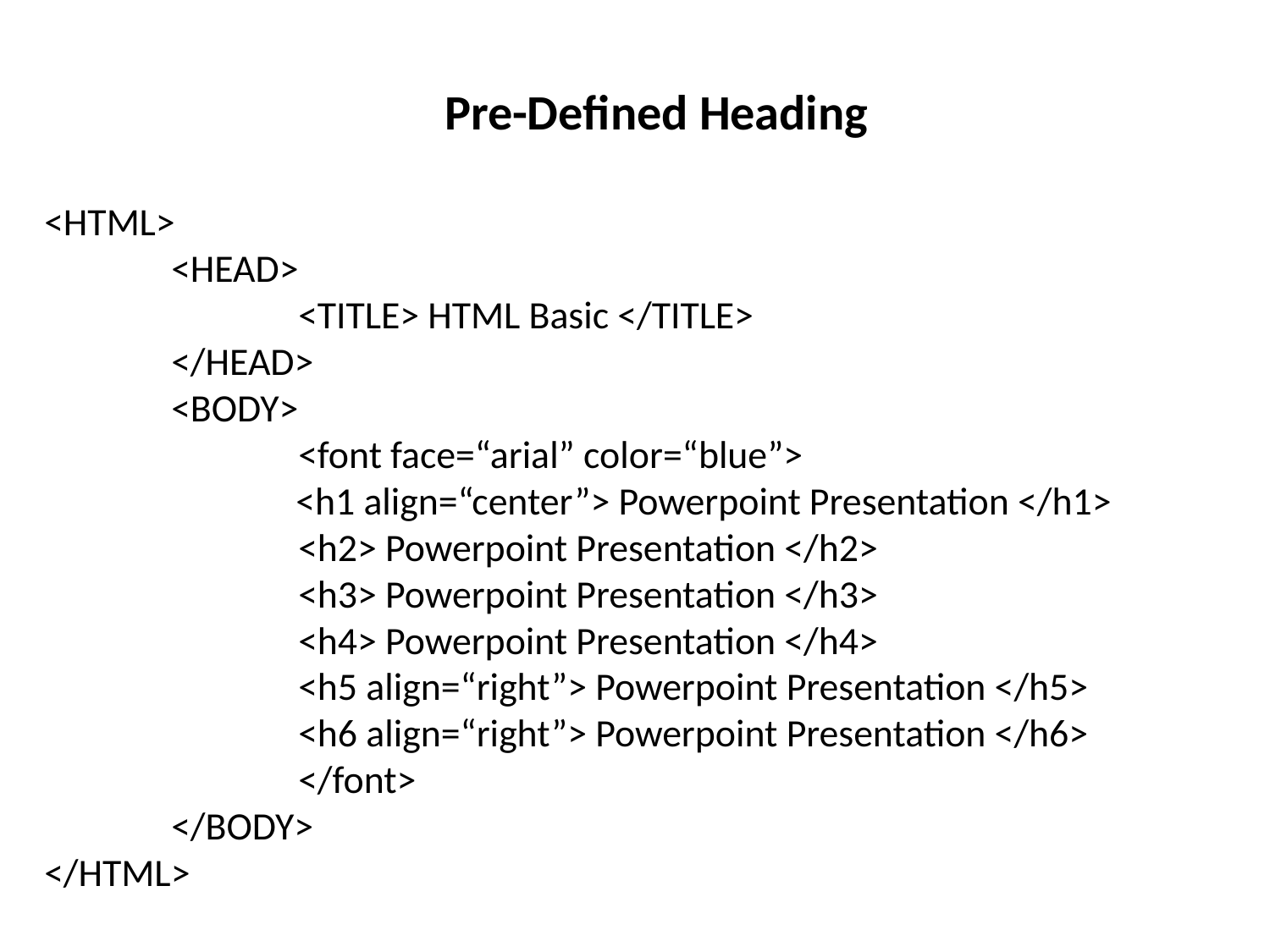

Pre-Defined Heading
<HTML>
	<HEAD>
		<TITLE> HTML Basic </TITLE>
	</HEAD>
	<BODY>
		<font face=“arial” color=“blue”>
                             <h1 align=“center”> Powerpoint Presentation </h1>
		<h2> Powerpoint Presentation </h2>
		<h3> Powerpoint Presentation </h3>
		<h4> Powerpoint Presentation </h4>
		<h5 align=“right”> Powerpoint Presentation </h5>
		<h6 align=“right”> Powerpoint Presentation </h6>
		</font>
	</BODY>
</HTML>